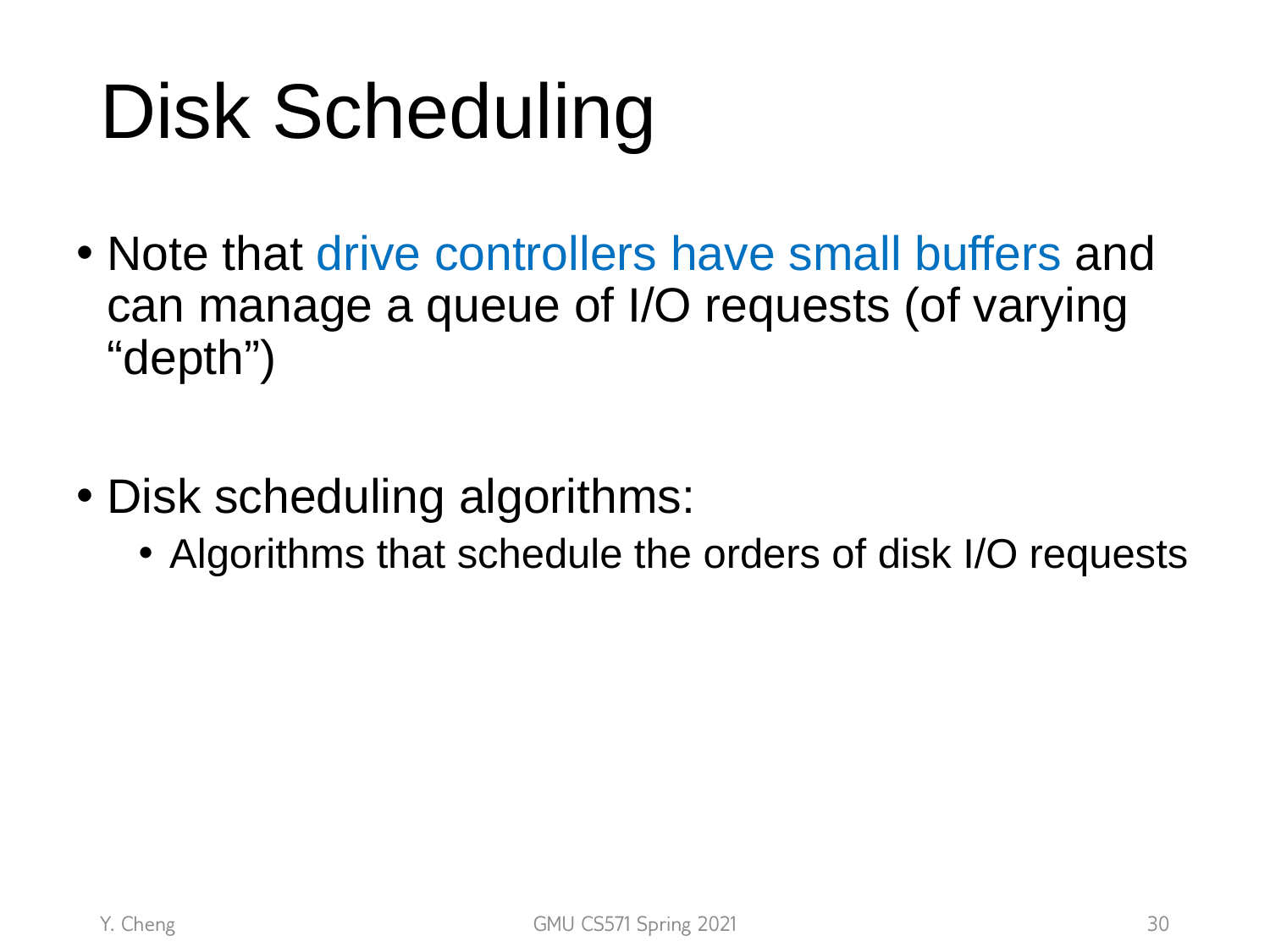

# Disk Scheduling
Note that drive controllers have small buffers and can manage a queue of I/O requests (of varying “depth”)

Disk scheduling algorithms:
Algorithms that schedule the orders of disk I/O requests
Y. Cheng
GMU CS571 Spring 2021
30